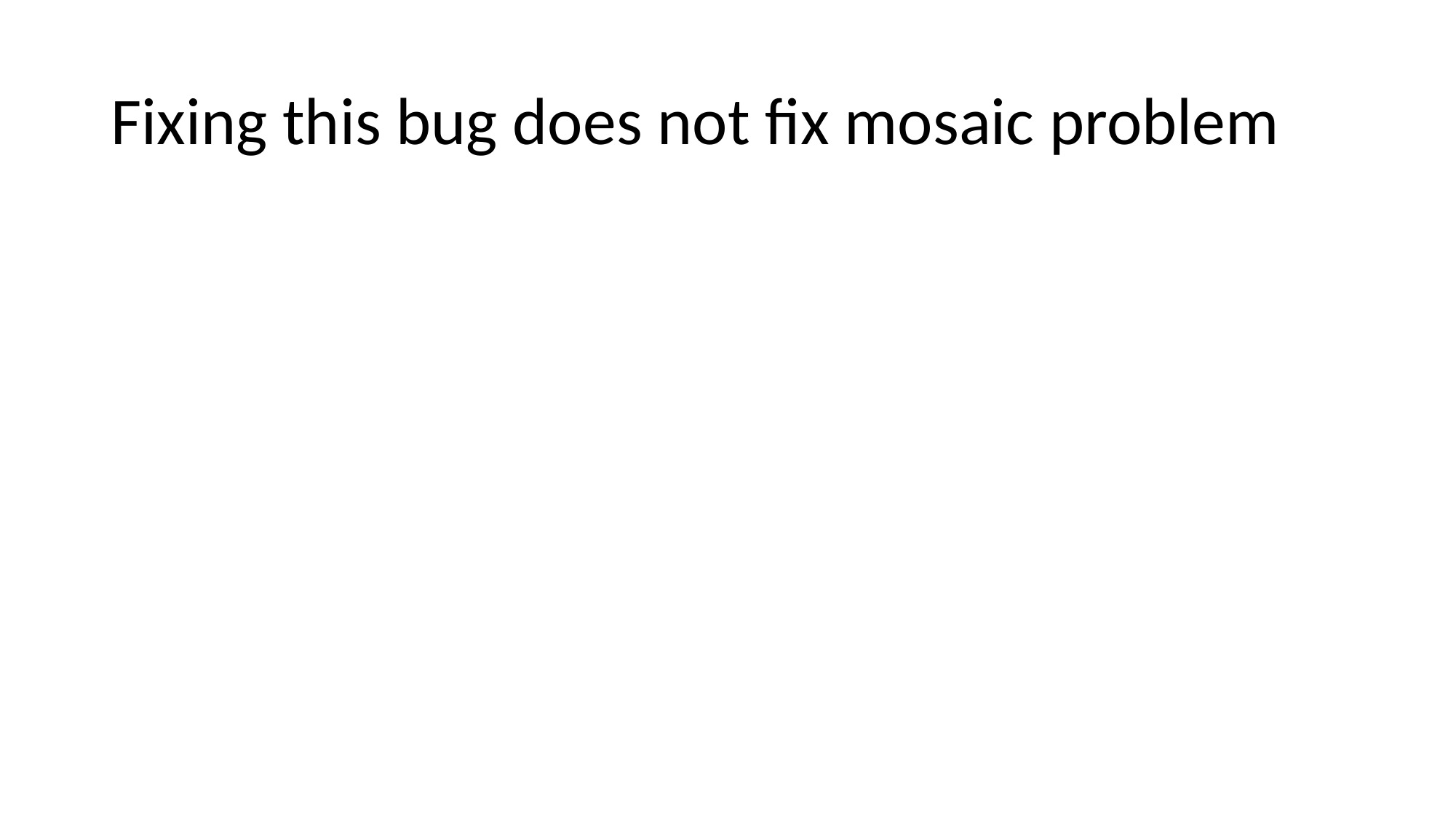

# Fixing this bug does not fix mosaic problem